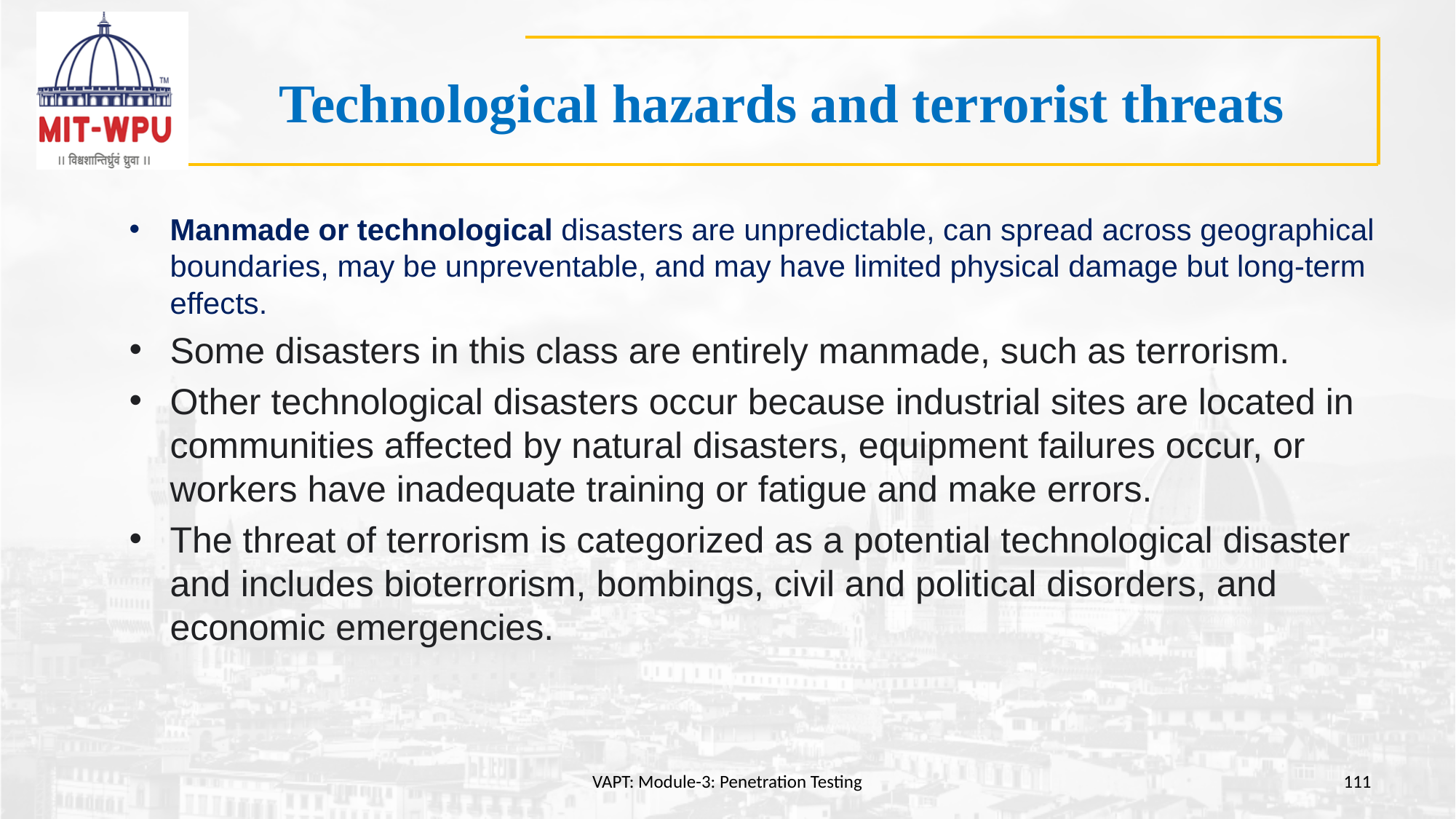

# Technological hazards and terrorist threats
Manmade or technological disasters are unpredictable, can spread across geographical boundaries, may be unpreventable, and may have limited physical damage but long-term effects.
Some disasters in this class are entirely manmade, such as terrorism.
Other technological disasters occur because industrial sites are located in communities affected by natural disasters, equipment failures occur, or workers have inadequate training or fatigue and make errors.
The threat of terrorism is categorized as a potential technological disaster and includes bioterrorism, bombings, civil and political disorders, and economic emergencies.
VAPT: Module-3: Penetration Testing
111